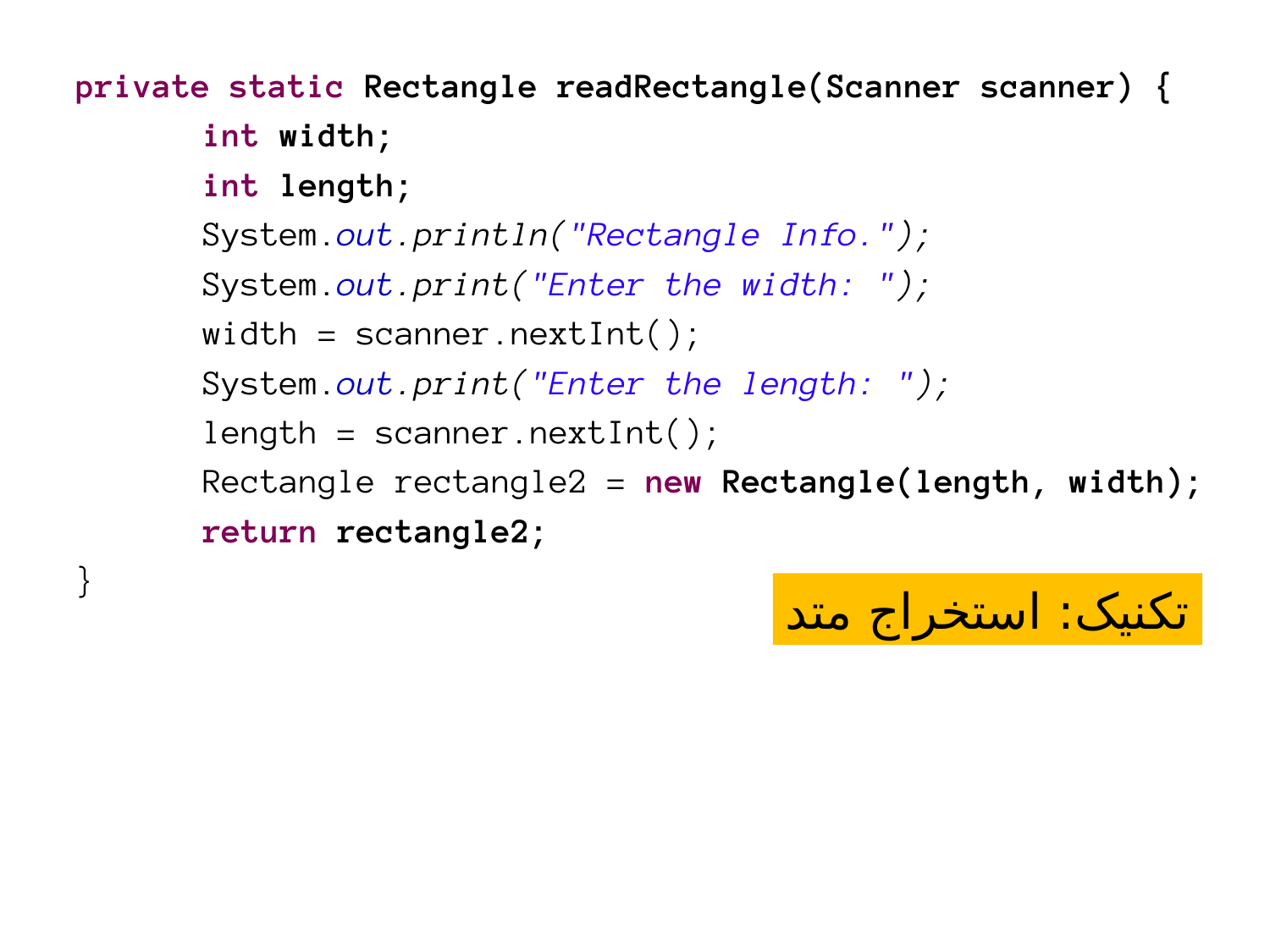

private static Rectangle readRectangle(Scanner scanner) {
	int width;
	int length;
	System.out.println("Rectangle Info.");
	System.out.print("Enter the width: ");
	width = scanner.nextInt();
	System.out.print("Enter the length: ");
	length = scanner.nextInt();
	Rectangle rectangle2 = new Rectangle(length, width);
	return rectangle2;
}

تکنیک: استخراج متد